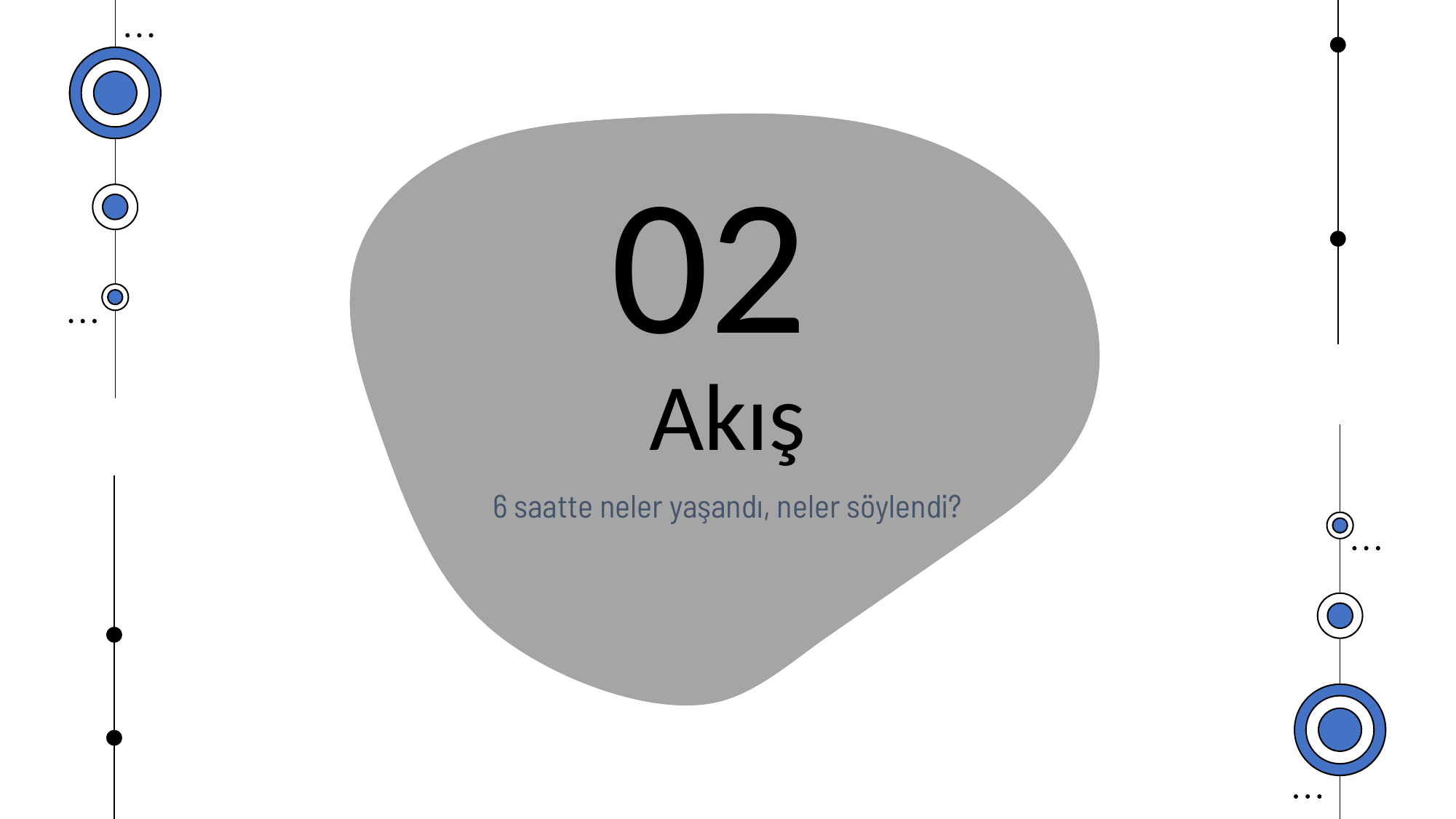

02
# Akış
6 saatte neler yaşandı, neler söylendi?